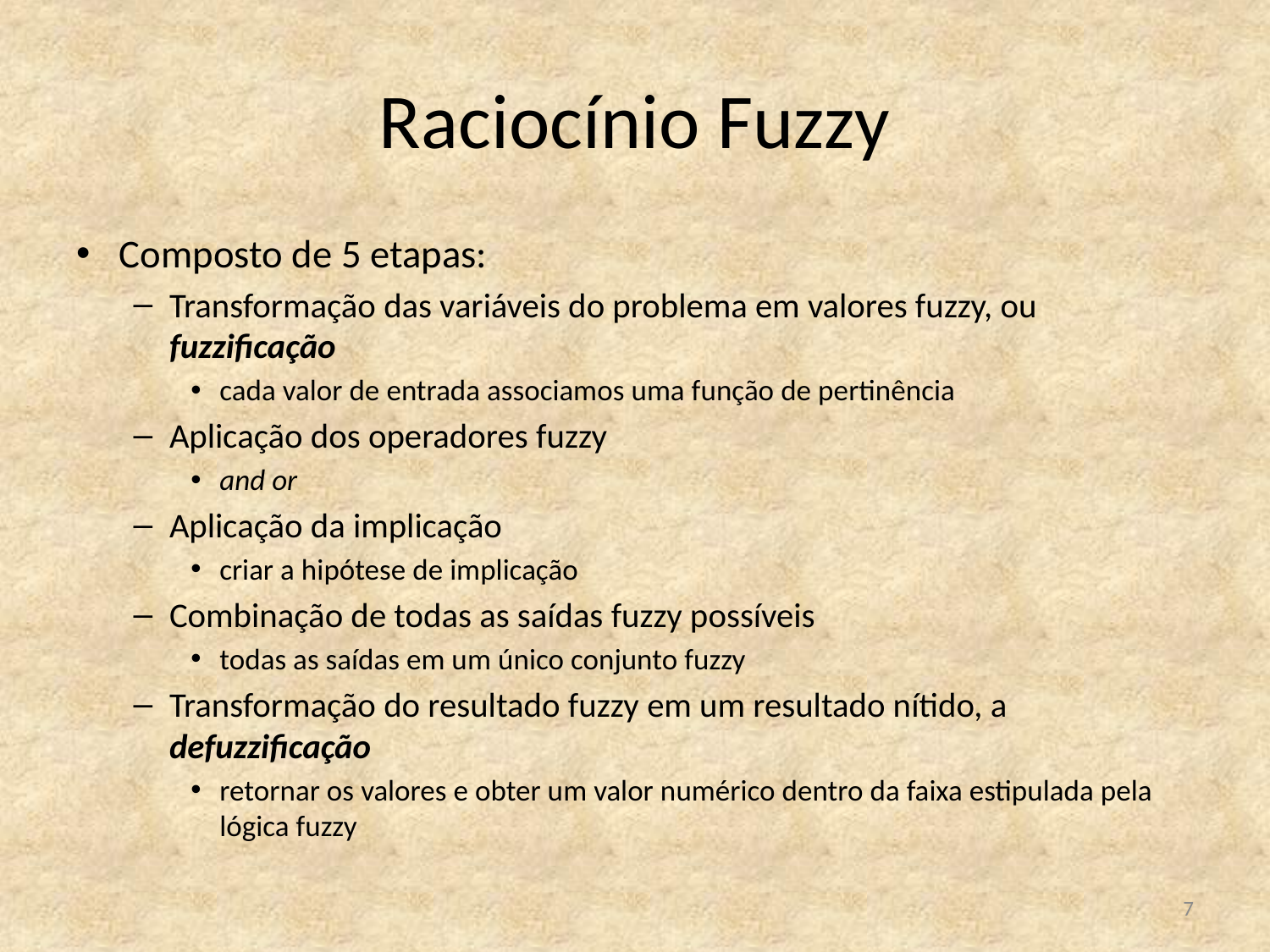

# Raciocínio Fuzzy
Composto de 5 etapas:
Transformação das variáveis do problema em valores fuzzy, ou fuzzificação
cada valor de entrada associamos uma função de pertinência
Aplicação dos operadores fuzzy
and or
Aplicação da implicação
criar a hipótese de implicação
Combinação de todas as saídas fuzzy possíveis
todas as saídas em um único conjunto fuzzy
Transformação do resultado fuzzy em um resultado nítido, a defuzzificação
retornar os valores e obter um valor numérico dentro da faixa estipulada pela lógica fuzzy

7